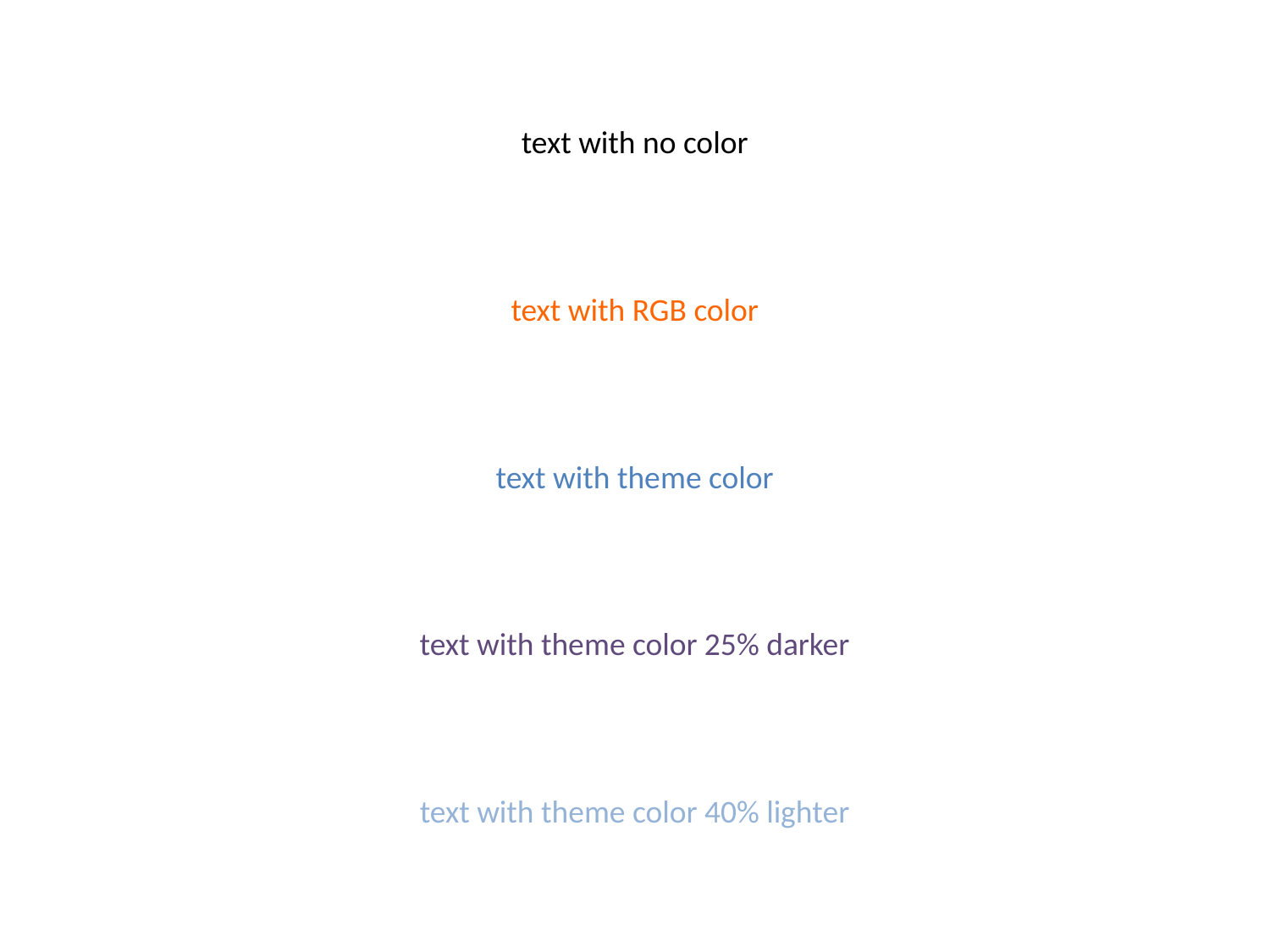

text with no color
text with RGB color
text with theme color
text with theme color 25% darker
text with theme color 40% lighter